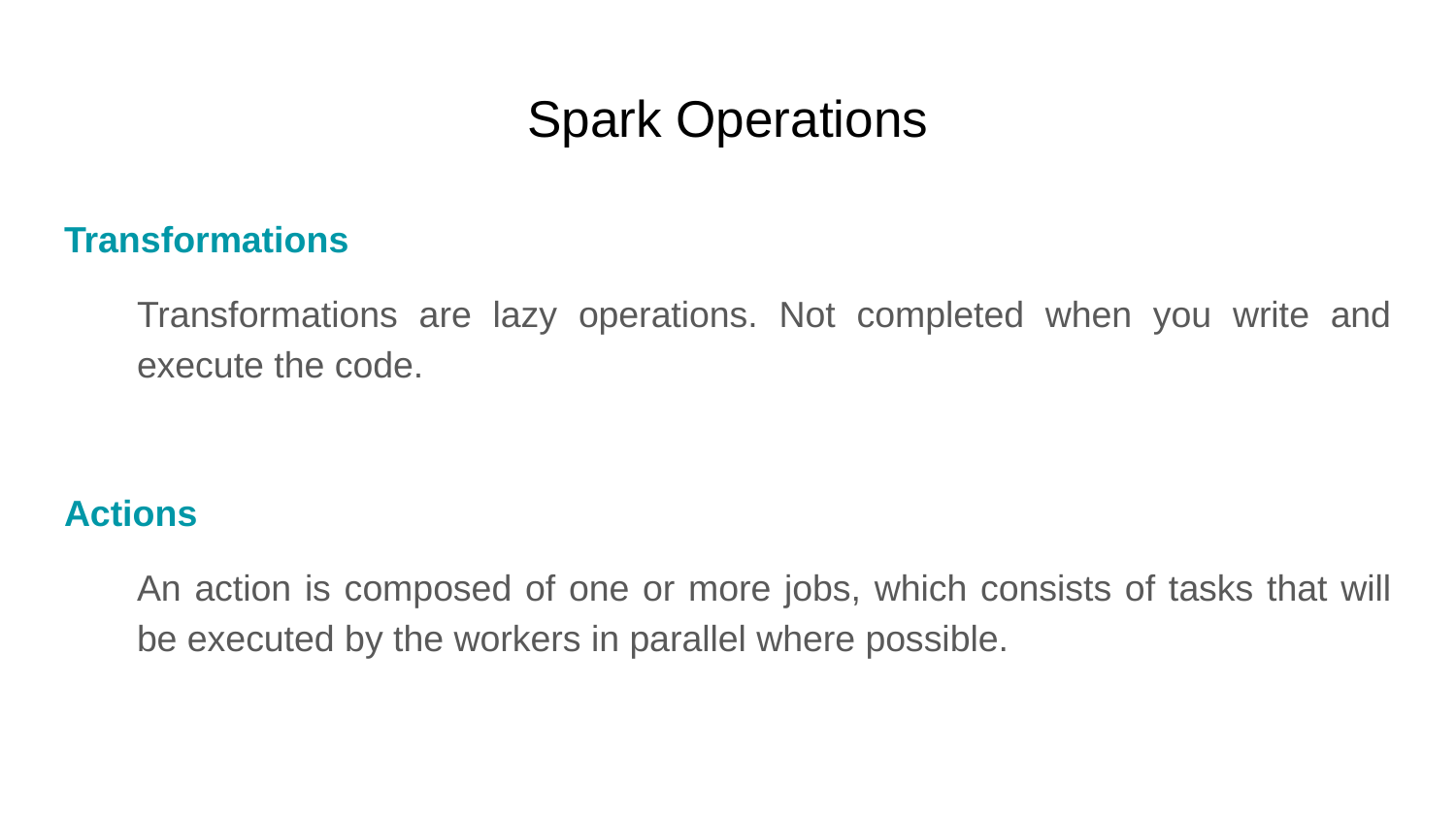

# Spark Operations
Transformations
Transformations are lazy operations. Not completed when you write and execute the code.

Actions
An action is composed of one or more jobs, which consists of tasks that will be executed by the workers in parallel where possible.